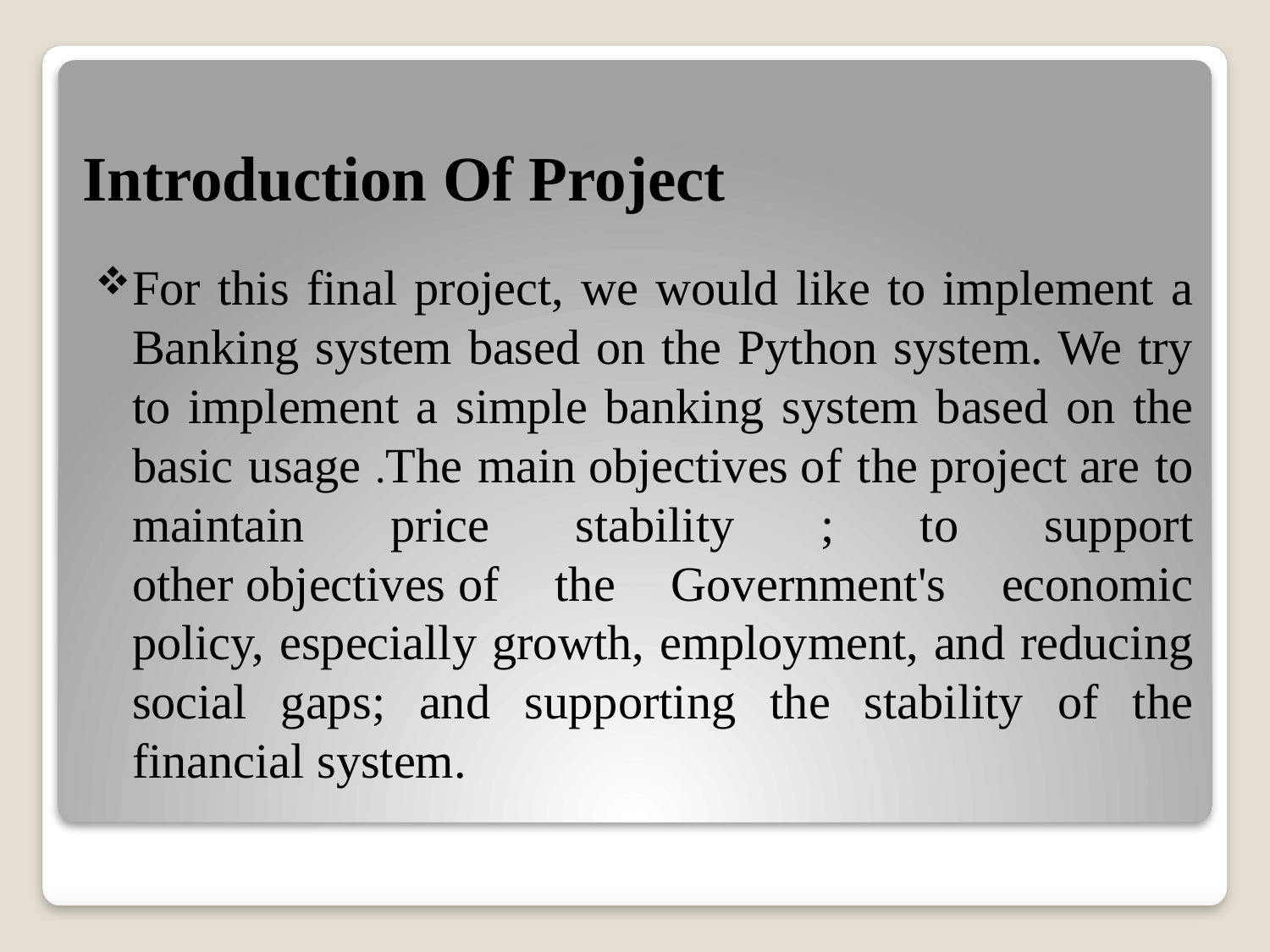

# Introduction Of Project
For this final project, we would like to implement a Banking system based on the Python system. We try to implement a simple banking system based on the basic usage .The main objectives of the project are to maintain price stability ; to support other objectives of the Government's economic policy, especially growth, employment, and reducing social gaps; and supporting the stability of the financial system.